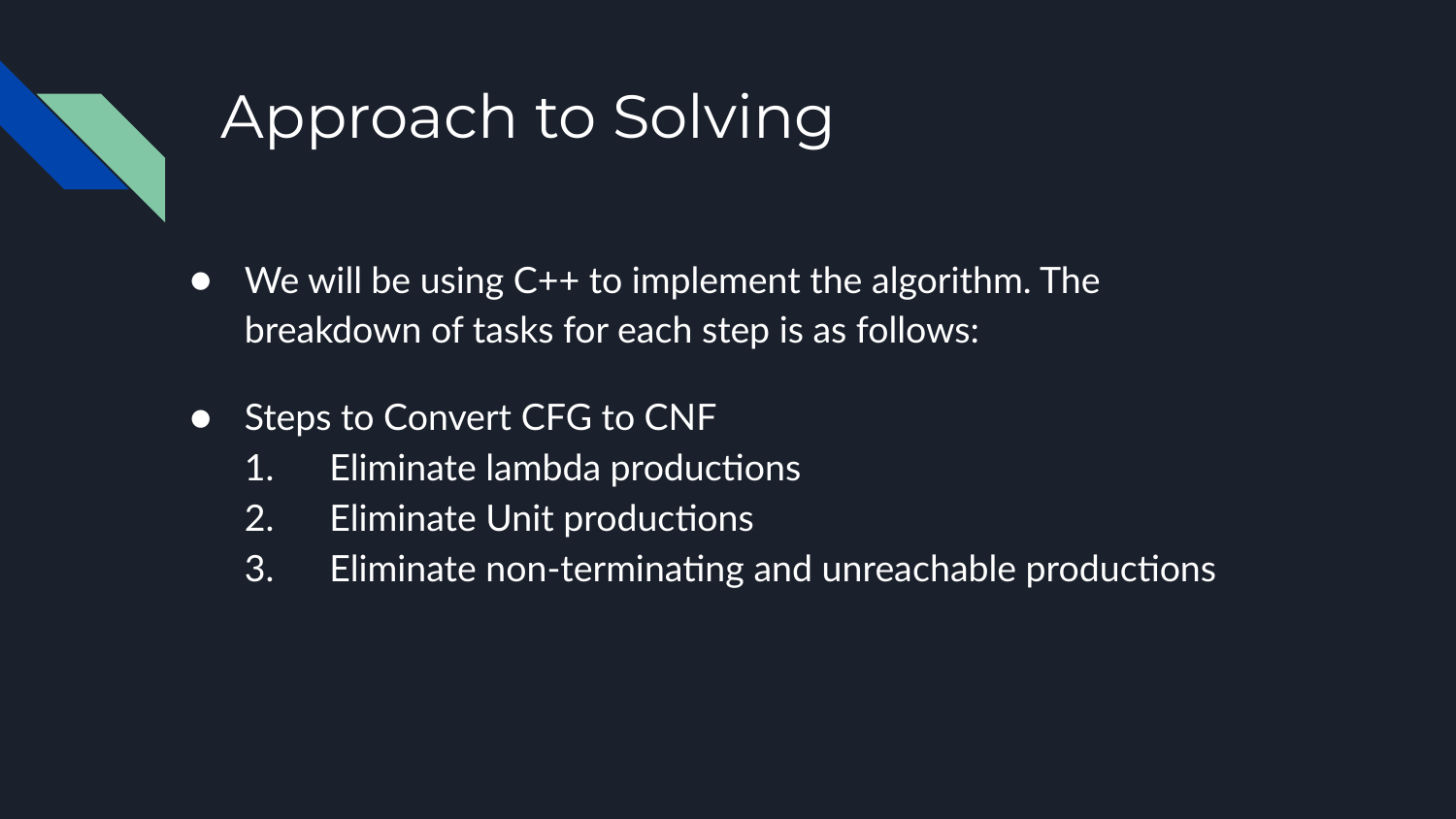

# Approach to Solving
We will be using C++ to implement the algorithm. The breakdown of tasks for each step is as follows:
Steps to Convert CFG to CNF
1.      Eliminate lambda productions
2.      Eliminate Unit productions
3.      Eliminate non-terminating and unreachable productions